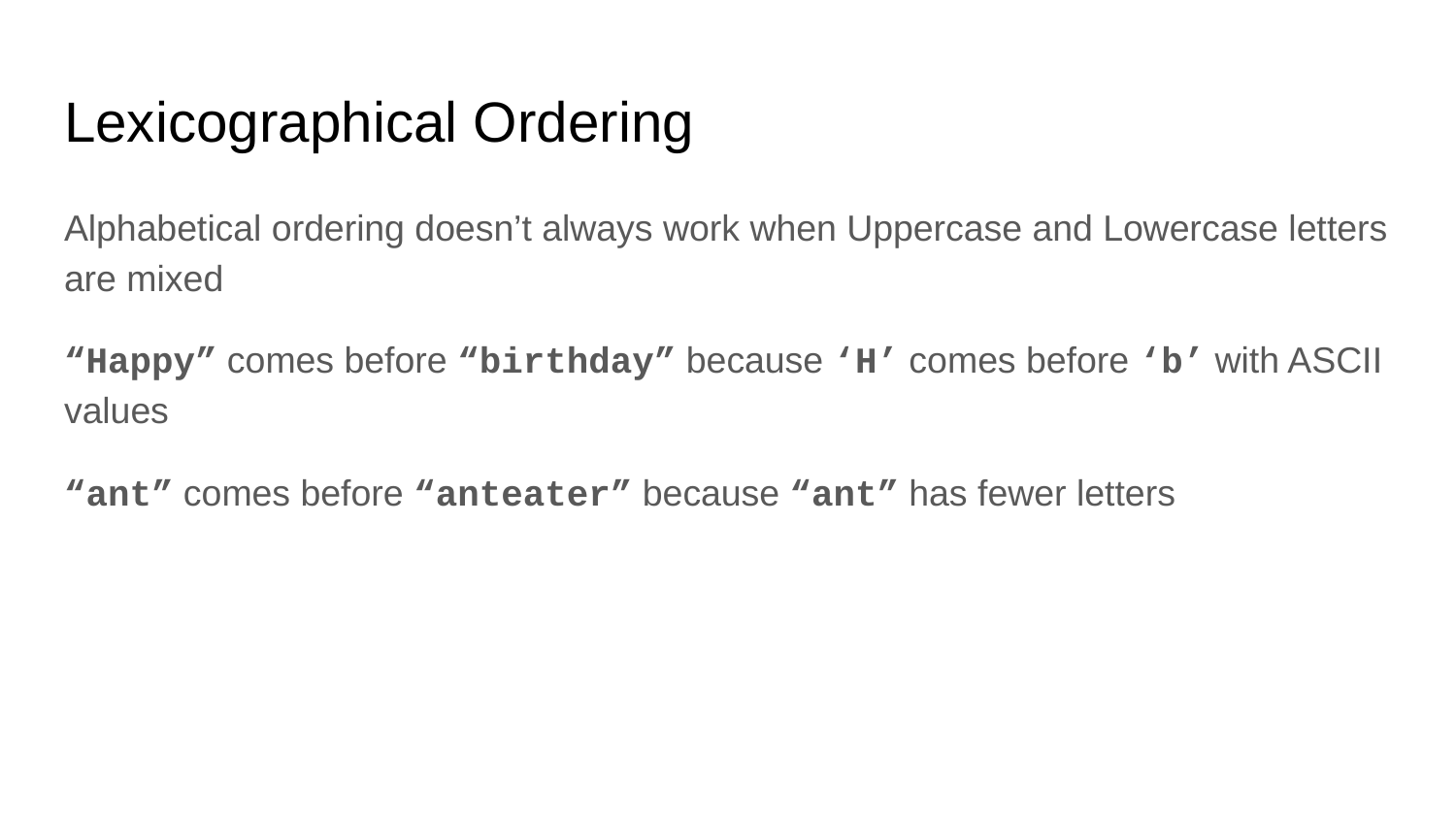

# Lexicographical Ordering
Alphabetical ordering doesn’t always work when Uppercase and Lowercase letters are mixed
“Happy” comes before “birthday” because ‘H’ comes before ‘b’ with ASCII values
“ant” comes before “anteater” because “ant” has fewer letters